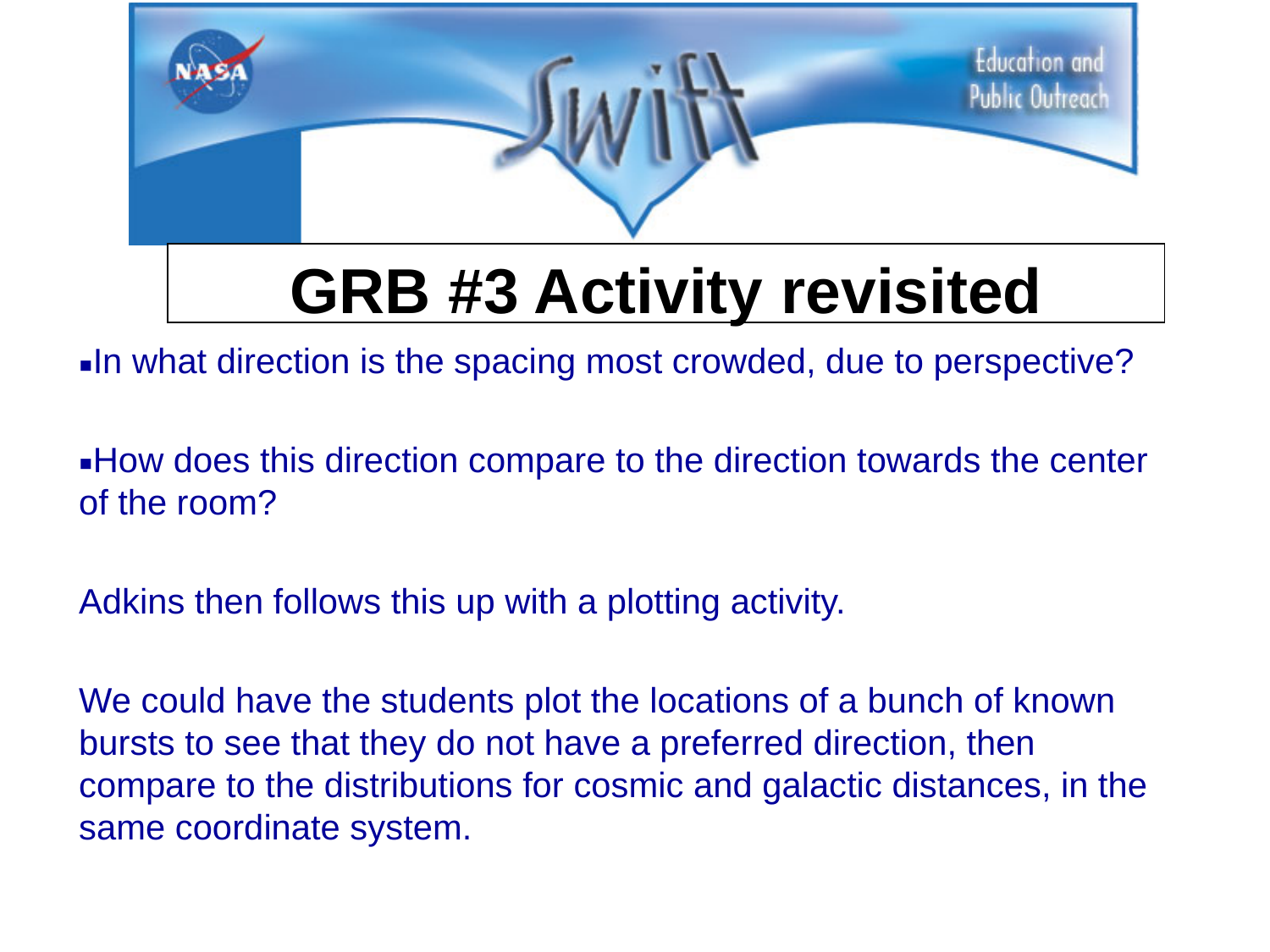

GRB #3 Activity revisited
In what direction is the spacing most crowded, due to perspective?

How does this direction compare to the direction towards the center of the room?

Adkins then follows this up with a plotting activity.

We could have the students plot the locations of a bunch of known bursts to see that they do not have a preferred direction, then compare to the distributions for cosmic and galactic distances, in the same coordinate system.